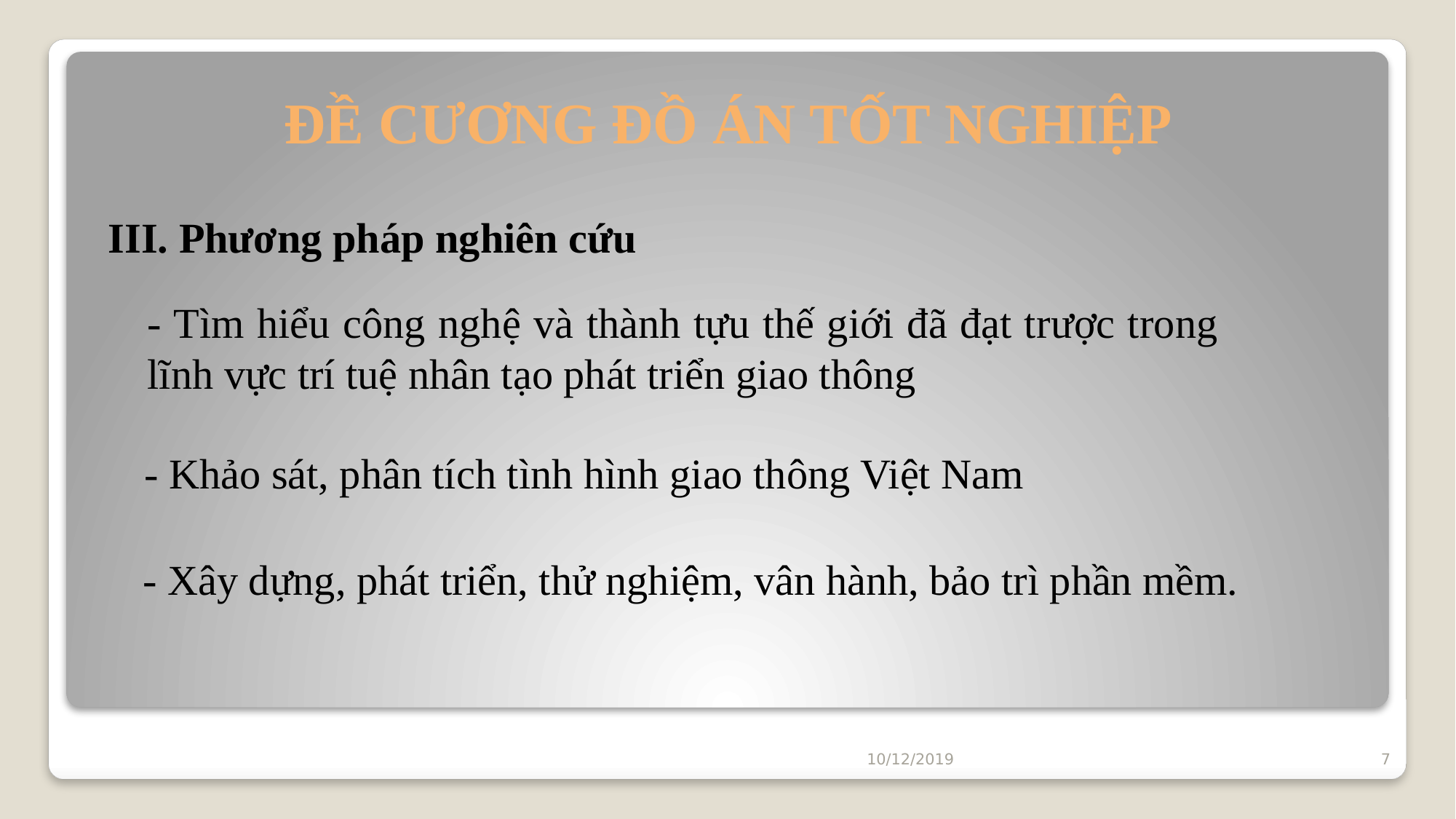

ĐỀ CƯƠNG ĐỒ ÁN TỐT NGHIỆP
III. Phương pháp nghiên cứu
- Tìm hiểu công nghệ và thành tựu thế giới đã đạt trược trong lĩnh vực trí tuệ nhân tạo phát triển giao thông
- Khảo sát, phân tích tình hình giao thông Việt Nam
- Xây dựng, phát triển, thử nghiệm, vân hành, bảo trì phần mềm.
10/12/2019
7